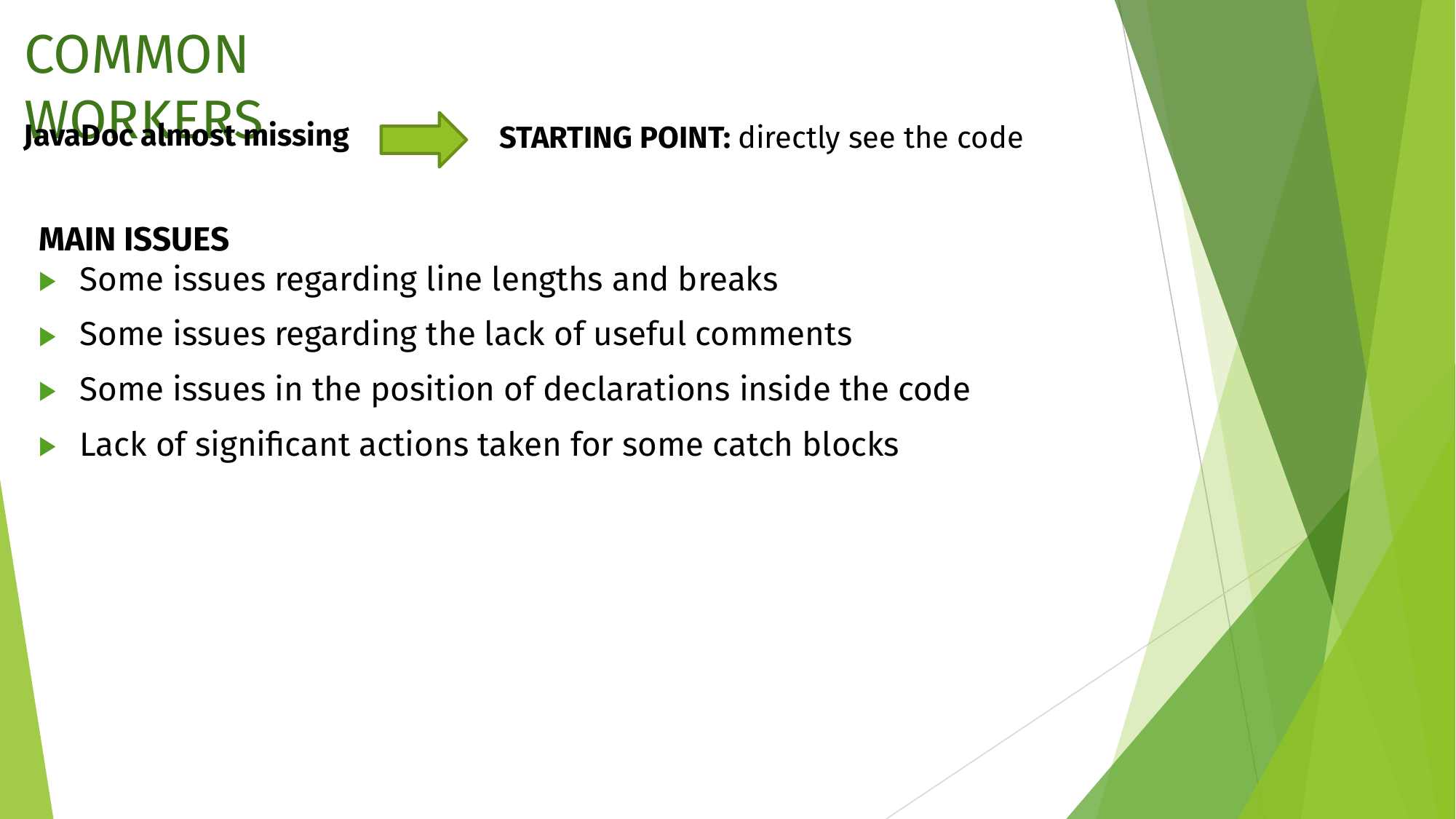

# COMMON WORKERS
JavaDoc almost missing

STARTING POINT: directly see the code
MAIN ISSUES
Some issues regarding line lengths and breaks
Some issues regarding the lack of useful comments
Some issues in the position of declarations inside the code
Lack of significant actions taken for some catch blocks